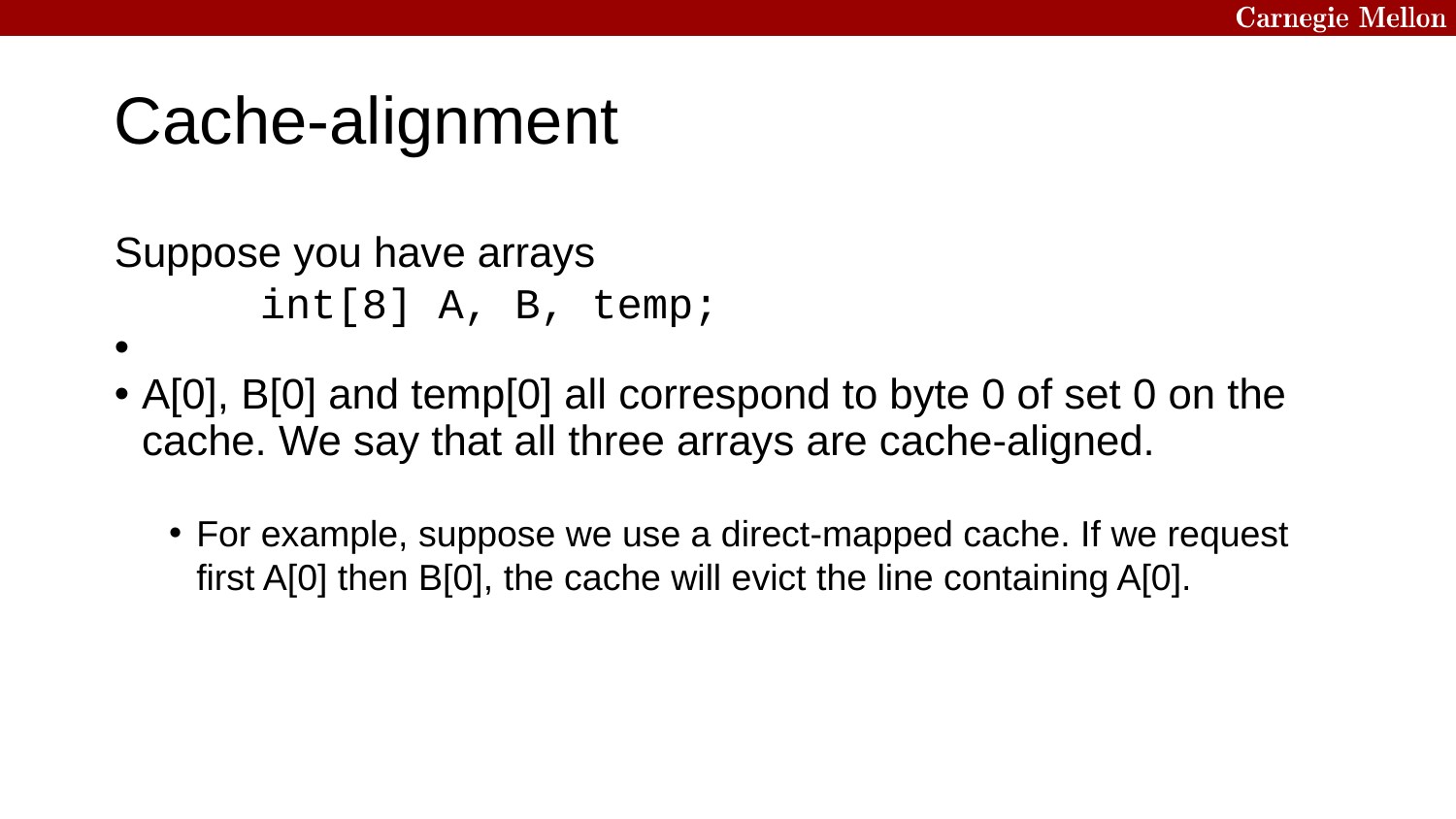

Cache-alignment
Suppose you have arrays
	int[8] A, B, temp;

A[0], B[0] and temp[0] all correspond to byte 0 of set 0 on the cache. We say that all three arrays are cache-aligned.

For example, suppose we use a direct-mapped cache. If we request first A[0] then B[0], the cache will evict the line containing A[0].